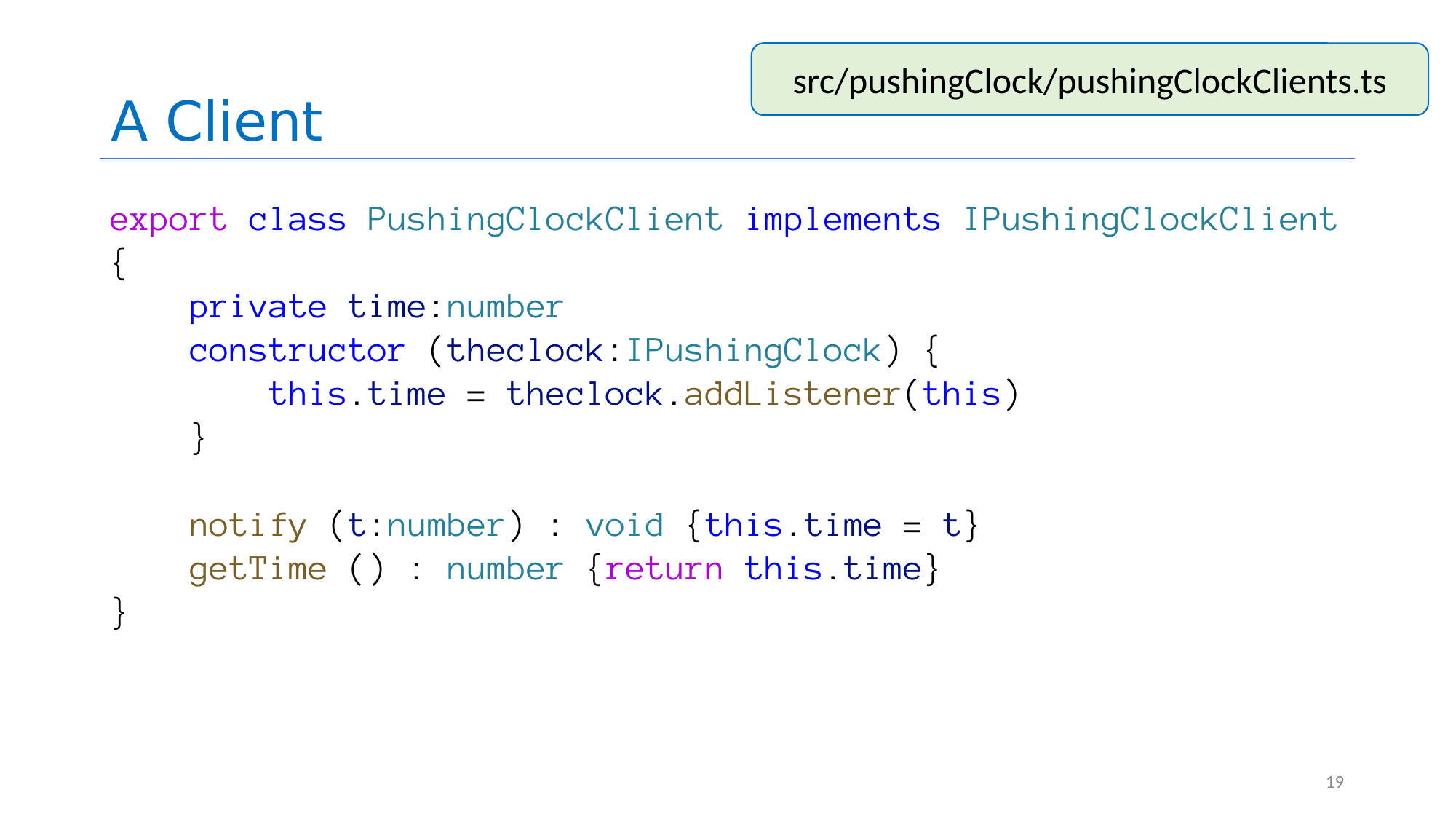

# A Client
src/pushingClock/pushingClockClients.ts
export class PushingClockClient implements IPushingClockClient {
    private time:number
    constructor (theclock:IPushingClock) {
        this.time = theclock.addListener(this)
    }

    notify (t:number) : void {this.time = t}
    getTime () : number {return this.time}
}

19